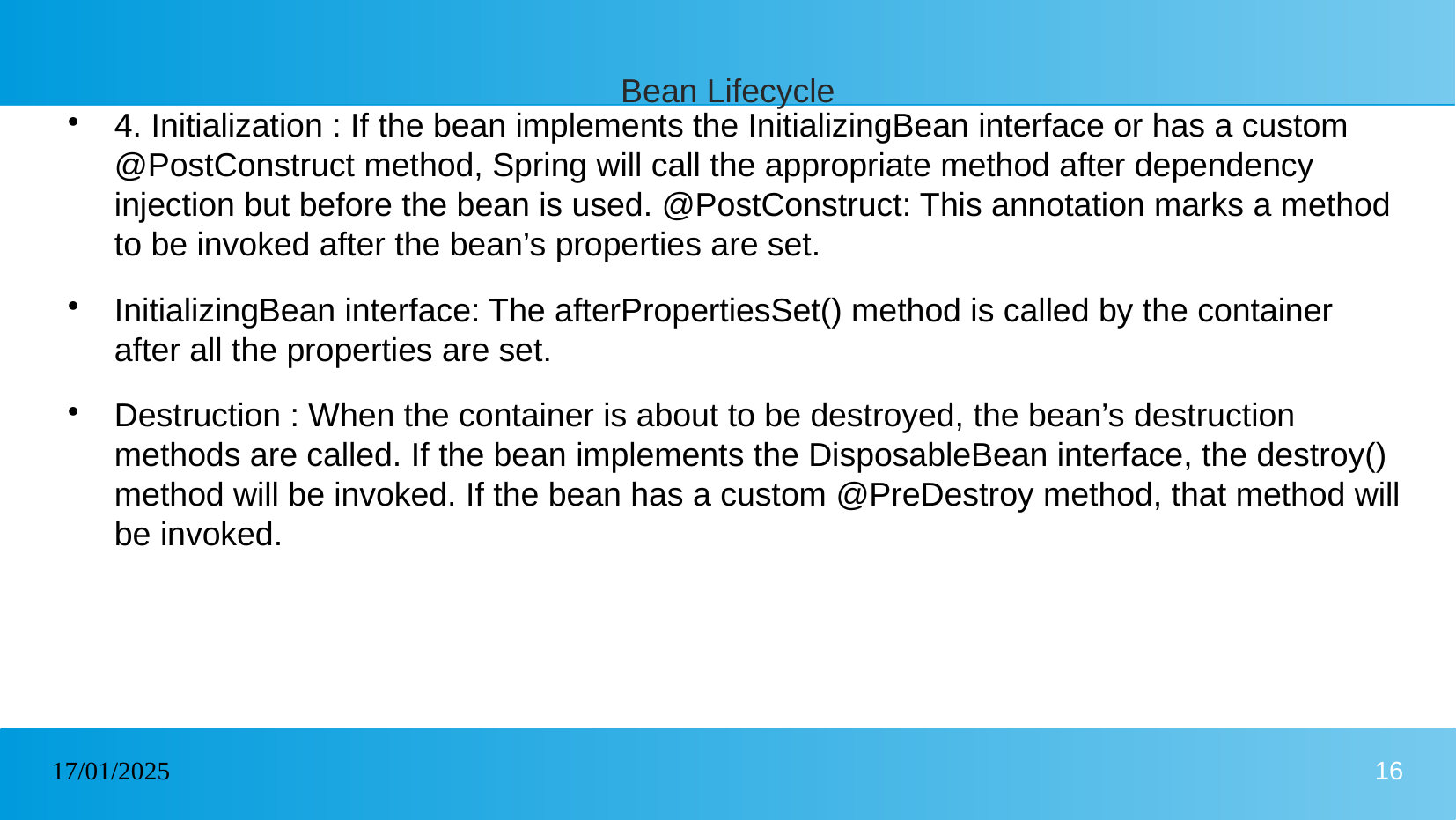

# Bean Lifecycle

4. Initialization : If the bean implements the InitializingBean interface or has a custom @PostConstruct method, Spring will call the appropriate method after dependency injection but before the bean is used. @PostConstruct: This annotation marks a method to be invoked after the bean’s properties are set.
InitializingBean interface: The afterPropertiesSet() method is called by the container after all the properties are set.
Destruction : When the container is about to be destroyed, the bean’s destruction methods are called. If the bean implements the DisposableBean interface, the destroy() method will be invoked. If the bean has a custom @PreDestroy method, that method will be invoked.
17/01/2025
16